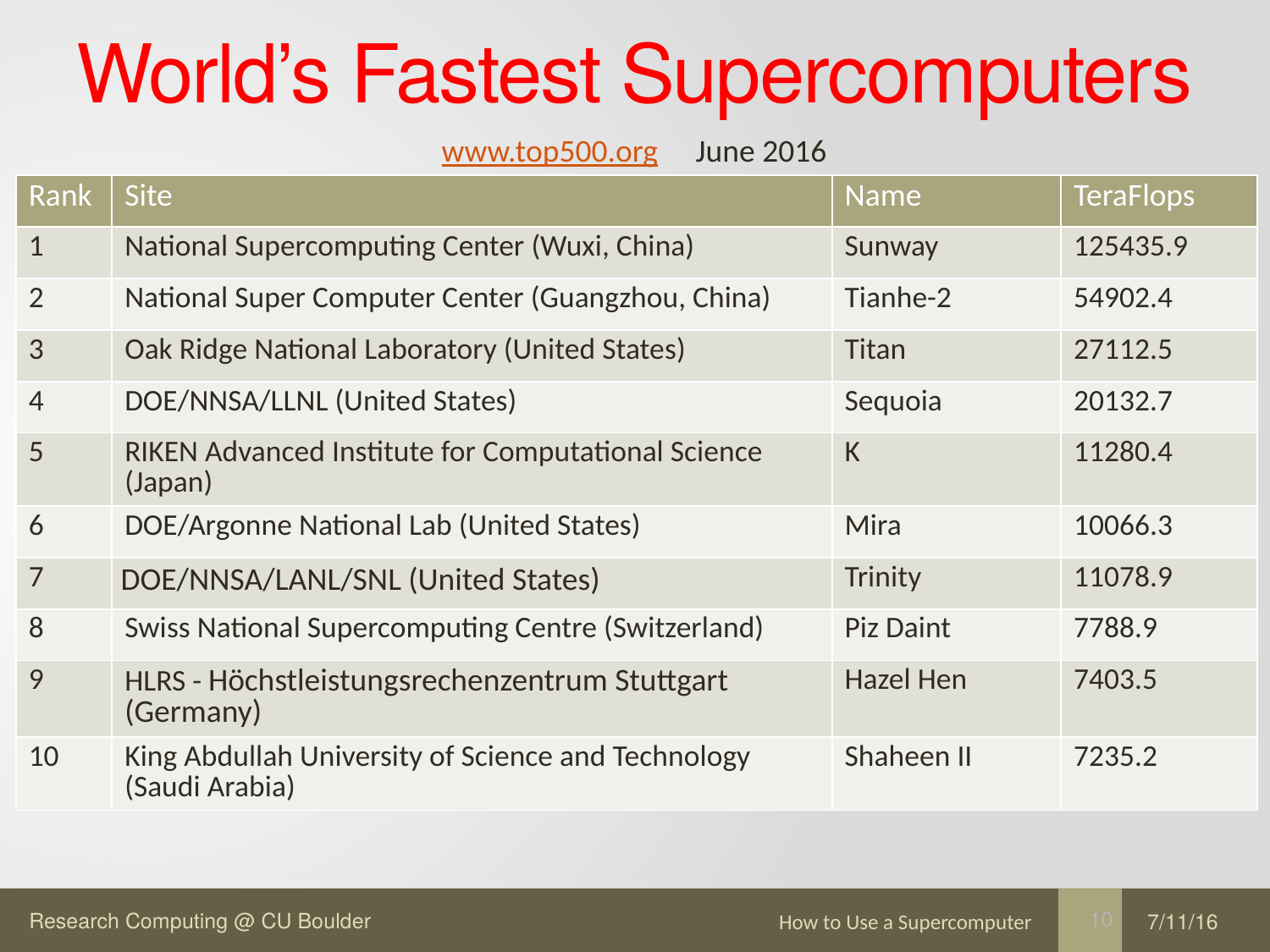

# World’s Fastest Supercomputers
www.top500.org	June 2016
| Rank | Site | Name | TeraFlops |
| --- | --- | --- | --- |
| 1 | National Supercomputing Center (Wuxi, China) | Sunway | 125435.9 |
| 2 | National Super Computer Center (Guangzhou, China) | Tianhe-2 | 54902.4 |
| 3 | Oak Ridge National Laboratory (United States) | Titan | 27112.5 |
| 4 | DOE/NNSA/LLNL (United States) | Sequoia | 20132.7 |
| 5 | RIKEN Advanced Institute for Computational Science (Japan) | K | 11280.4 |
| 6 | DOE/Argonne National Lab (United States) | Mira | 10066.3 |
| 7 | DOE/NNSA/LANL/SNL (United States) | Trinity | 11078.9 |
| 8 | Swiss National Supercomputing Centre (Switzerland) | Piz Daint | 7788.9 |
| 9 | HLRS - Höchstleistungsrechenzentrum Stuttgart (Germany) | Hazel Hen | 7403.5 |
| 10 | King Abdullah University of Science and Technology (Saudi Arabia) | Shaheen II | 7235.2 |
How to Use a Supercomputer
7/11/16
10